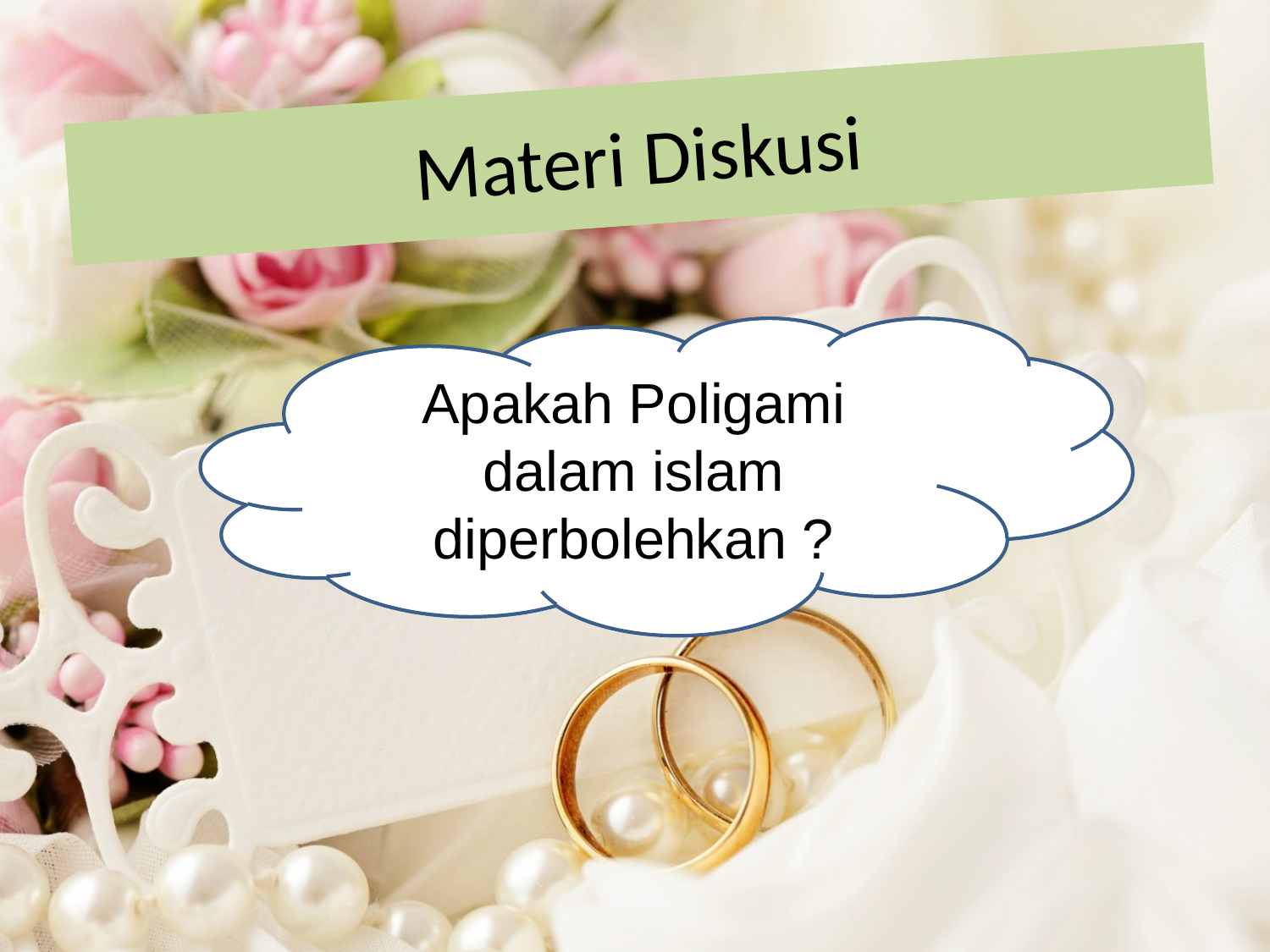

# Materi Diskusi
Apakah Poligami dalam islam diperbolehkan ?